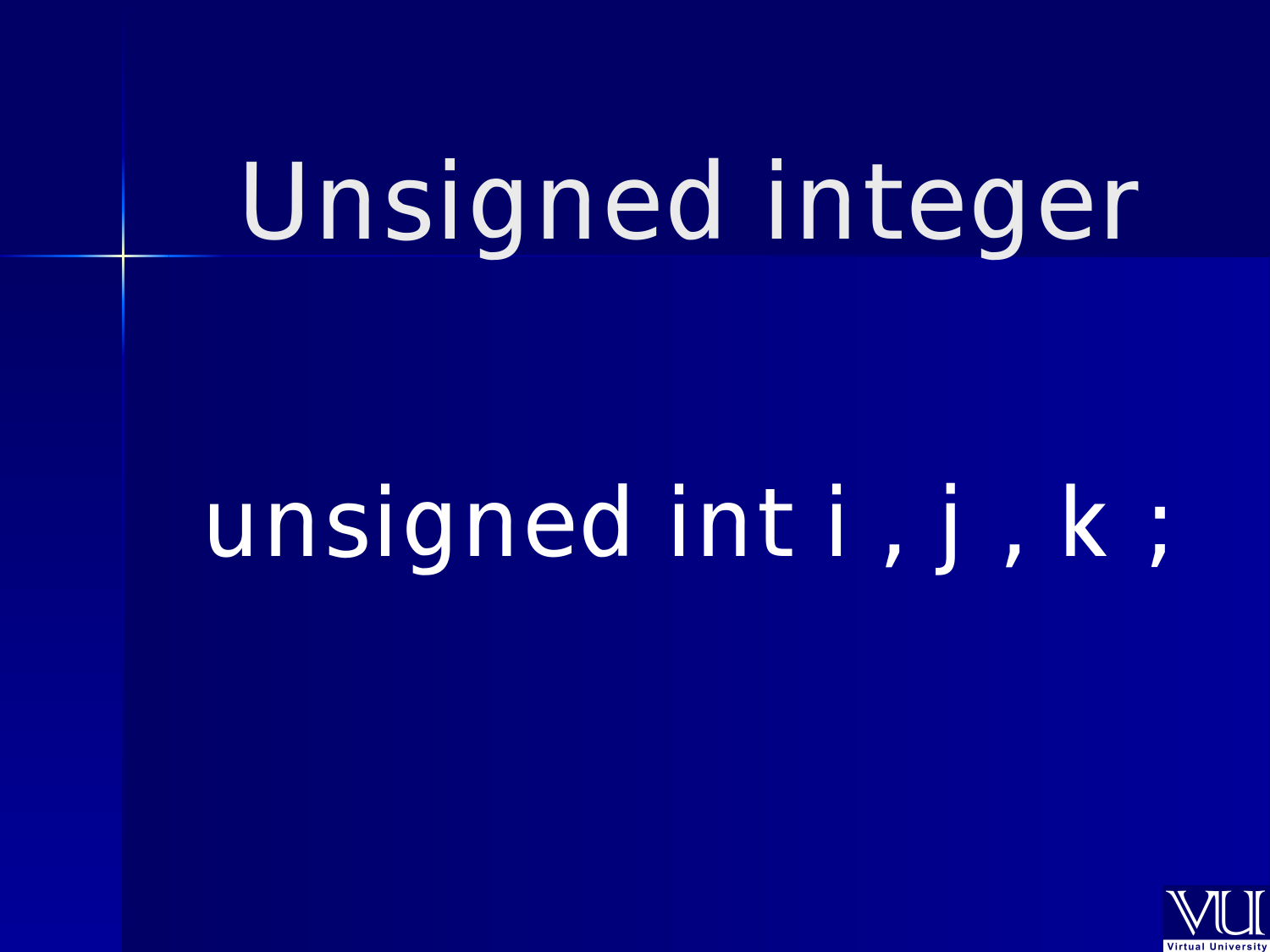

# Unsigned integer
unsigned int i , j , k ;